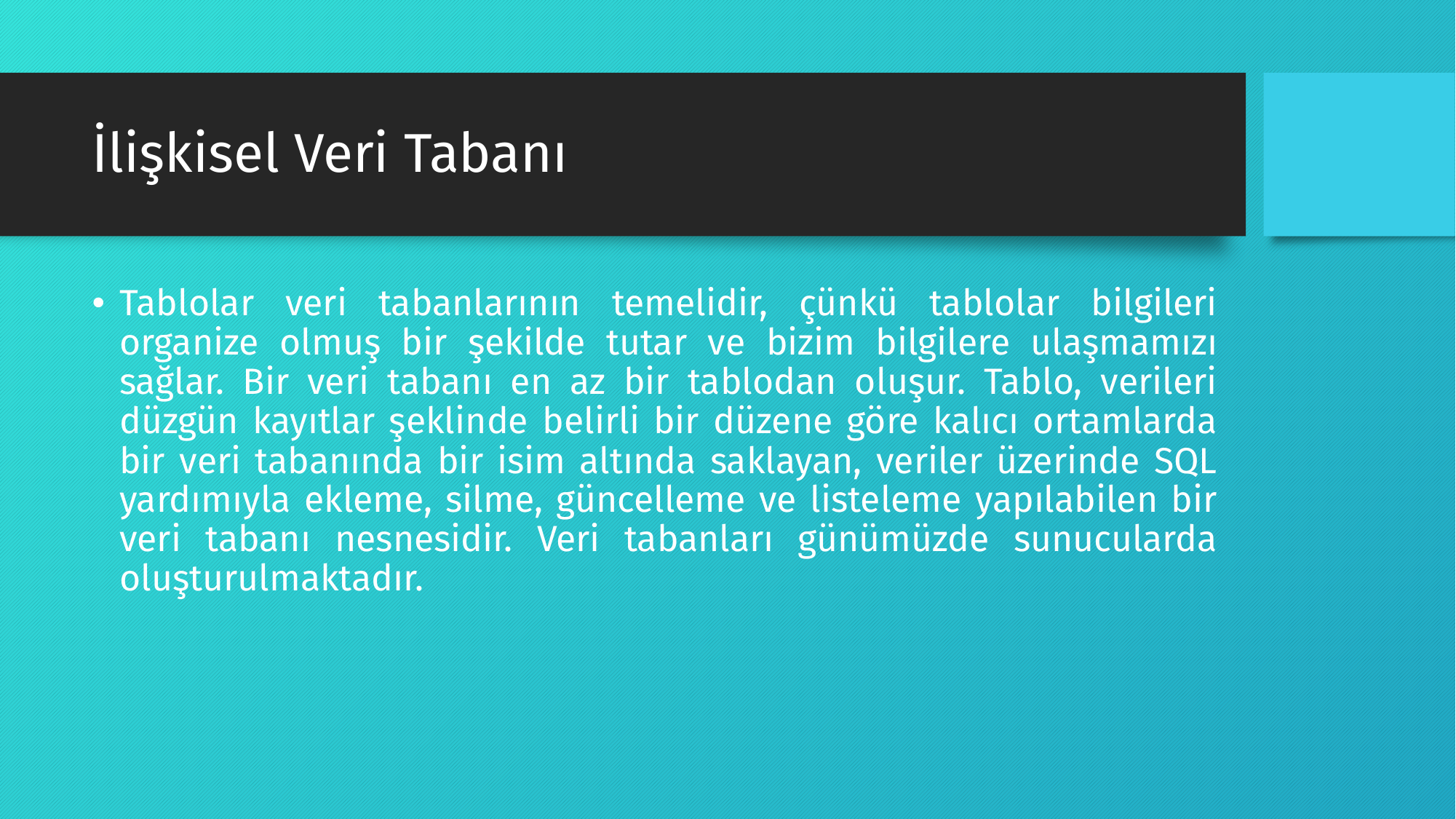

# İlişkisel Veri Tabanı
Tablolar veri tabanlarının temelidir, çünkü tablolar bilgileri organize olmuş bir şekilde tutar ve bizim bilgilere ulaşmamızı sağlar. Bir veri tabanı en az bir tablodan oluşur. Tablo, verileri düzgün kayıtlar şeklinde belirli bir düzene göre kalıcı ortamlarda bir veri tabanında bir isim altında saklayan, veriler üzerinde SQL yardımıyla ekleme, silme, güncelleme ve listeleme yapılabilen bir veri tabanı nesnesidir. Veri tabanları günümüzde sunucularda oluşturulmaktadır.